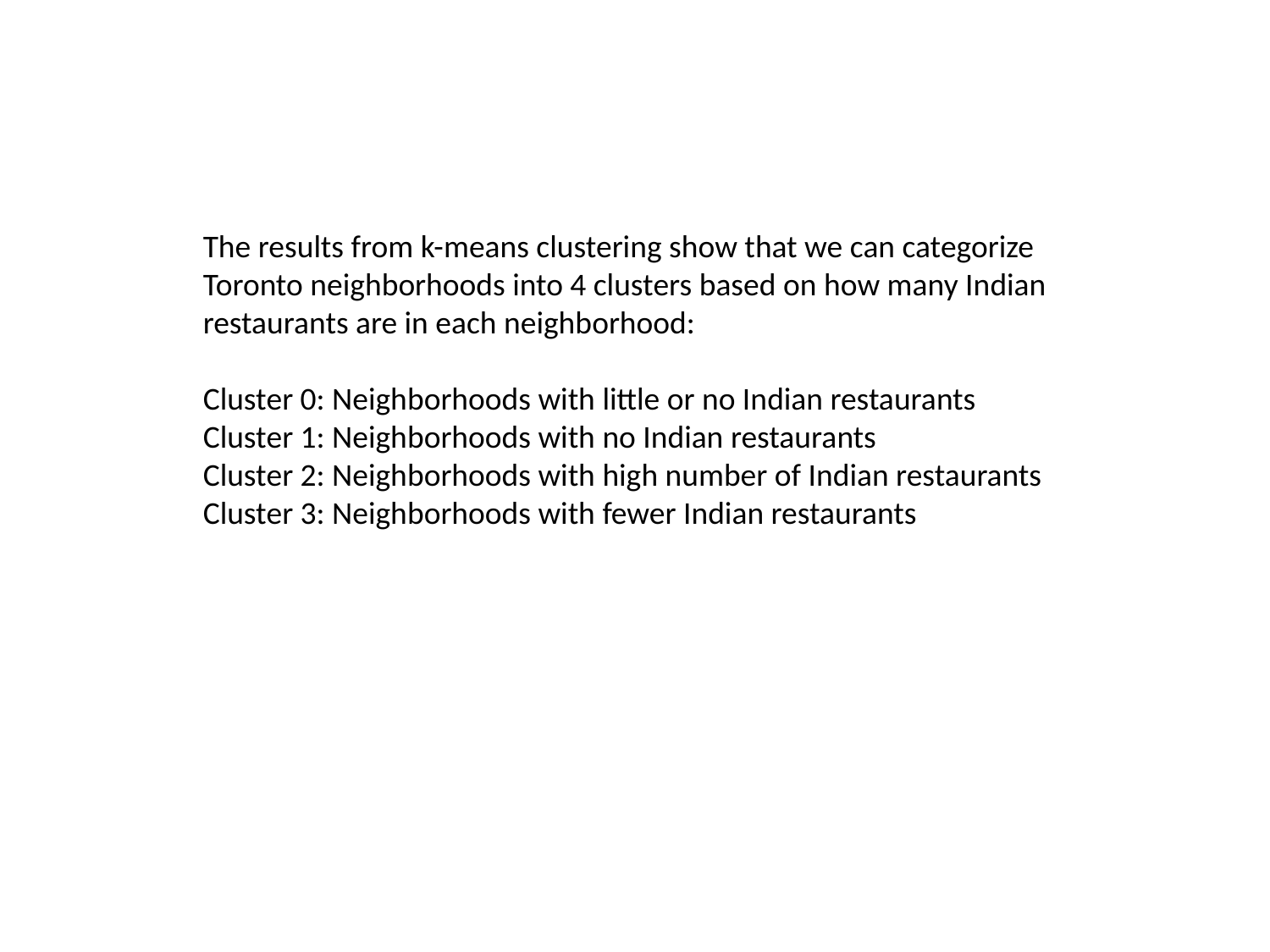

The results from k-means clustering show that we can categorize Toronto neighborhoods into 4 clusters based on how many Indian restaurants are in each neighborhood:

Cluster 0: Neighborhoods with little or no Indian restaurants
Cluster 1: Neighborhoods with no Indian restaurants
Cluster 2: Neighborhoods with high number of Indian restaurants
Cluster 3: Neighborhoods with fewer Indian restaurants